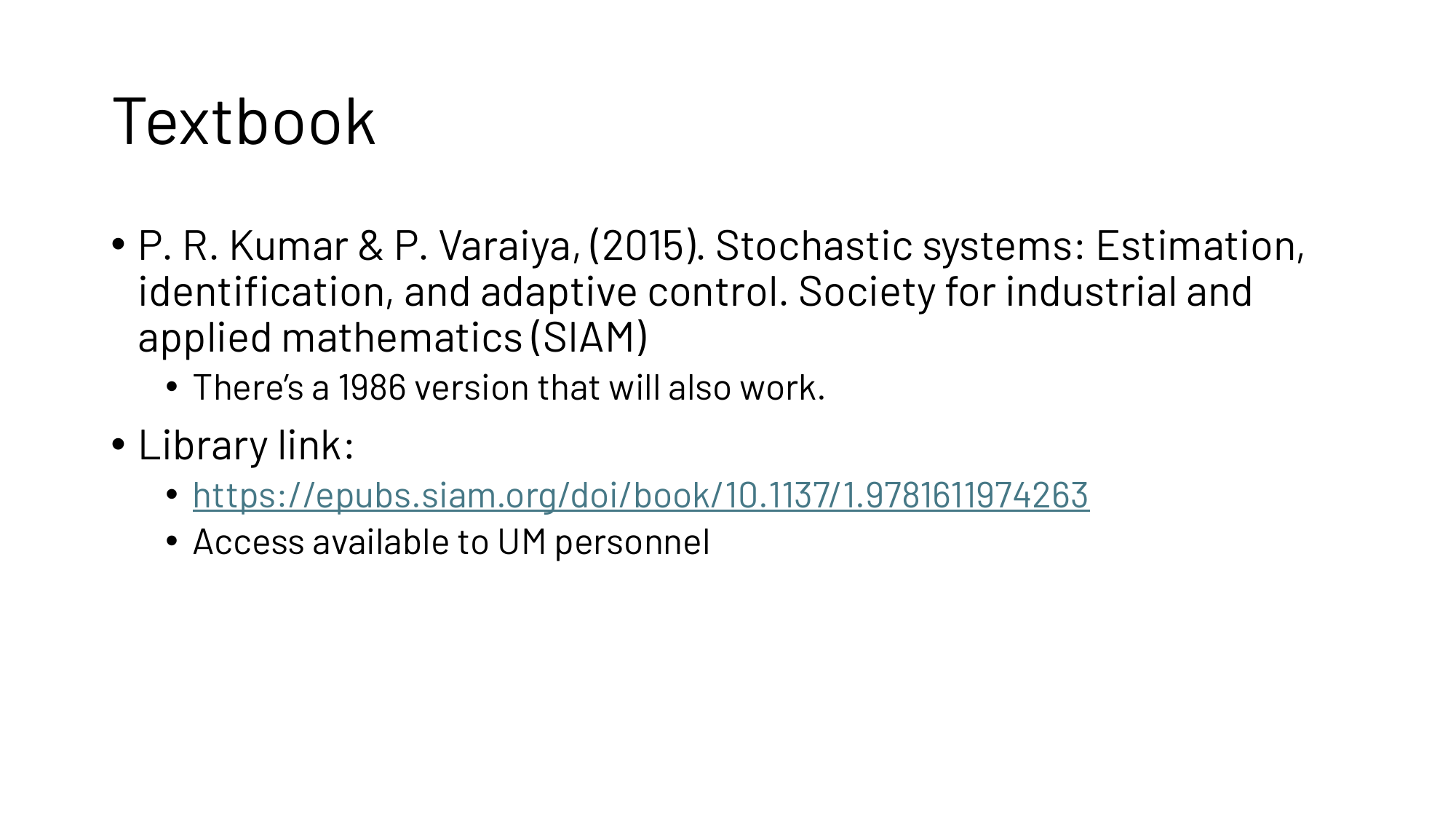

# Textbook
P. R. Kumar & P. Varaiya, (2015). Stochastic systems: Estimation, identification, and adaptive control. Society for industrial and applied mathematics (SIAM)
There’s a 1986 version that will also work.
Library link:
https://epubs.siam.org/doi/book/10.1137/1.9781611974263
Access available to UM personnel